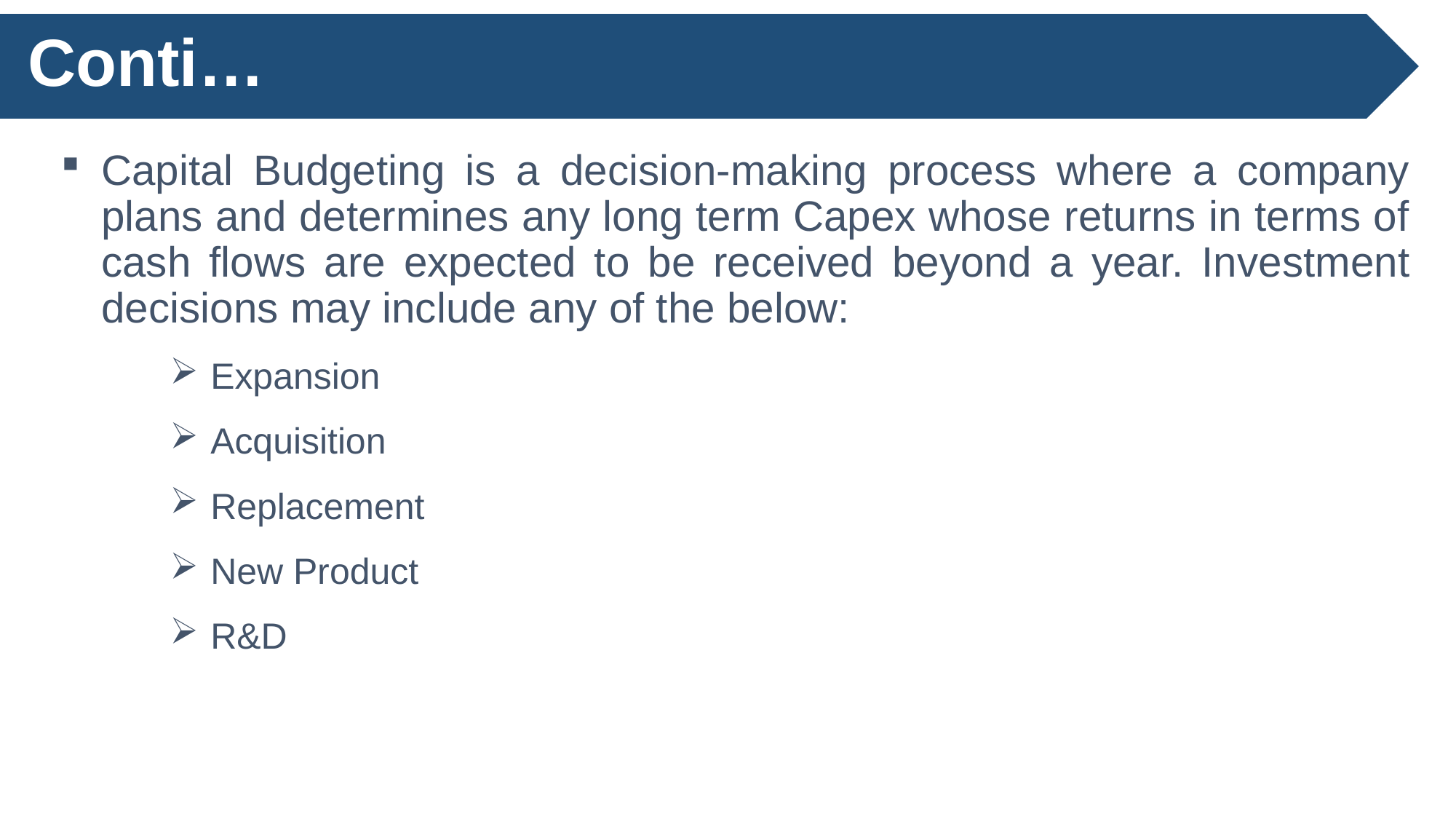

# Conti…
Capital Budgeting is a decision-making process where a company plans and determines any long term Capex whose returns in terms of cash flows are expected to be received beyond a year. Investment decisions may include any of the below:
Expansion
Acquisition
Replacement
New Product
R&D